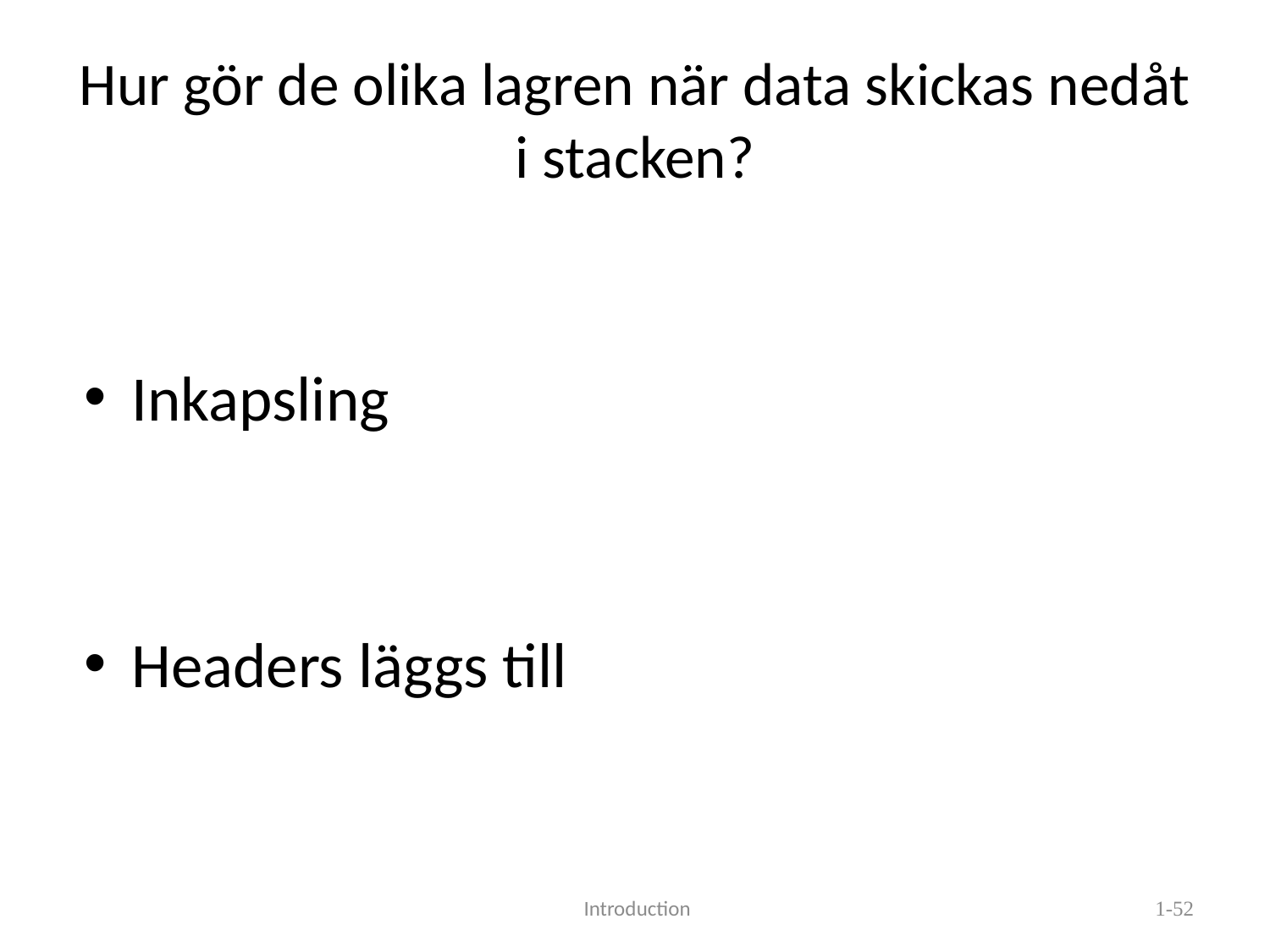

# Hur gör de olika lagren när data skickas nedåt i stacken?
Inkapsling

Headers läggs till

 Introduction
1-52